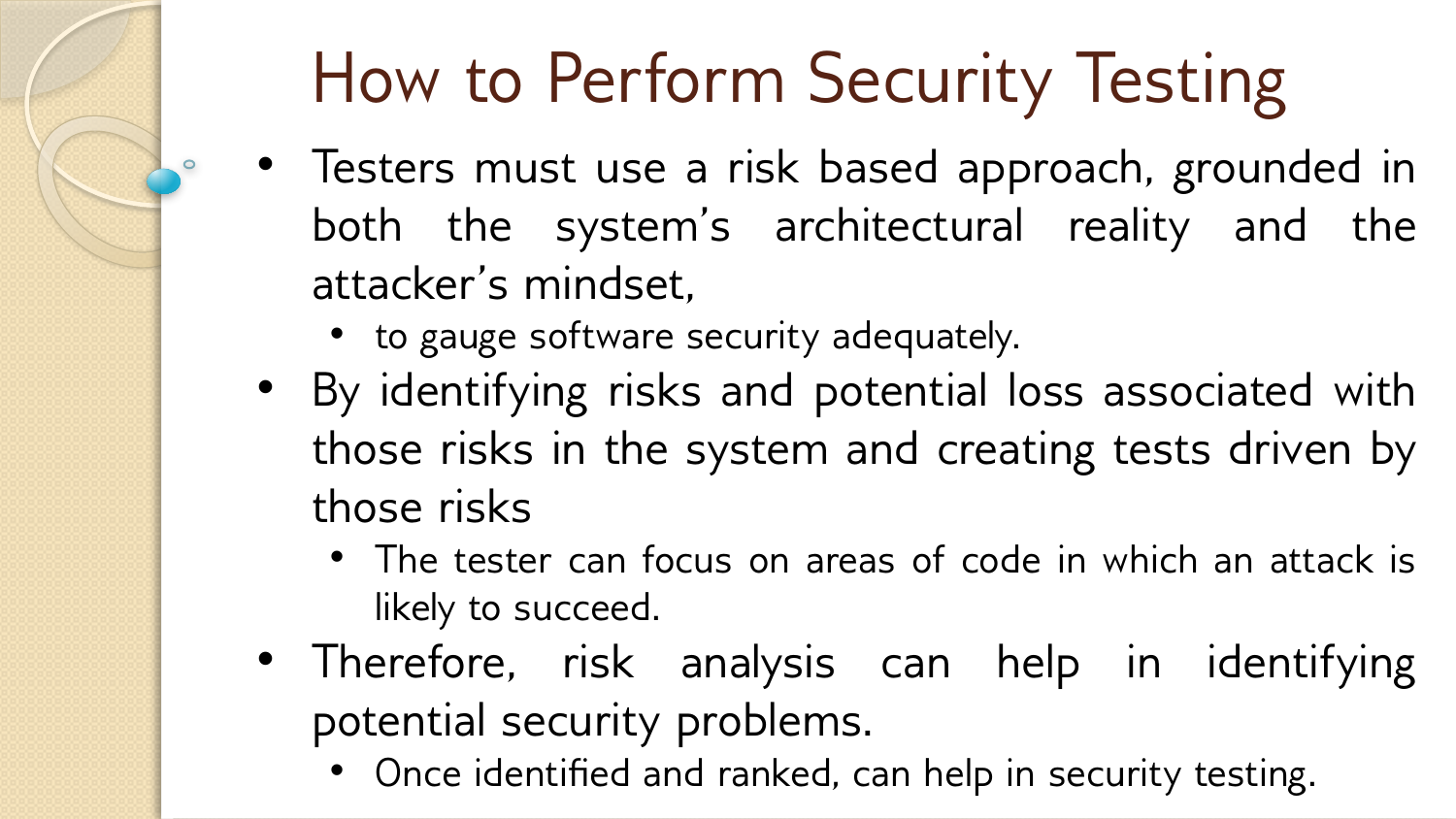

# How to Perform Security Testing
Testers must use a risk based approach, grounded in both the system’s architectural reality and the attacker’s mindset,
to gauge software security adequately.
By identifying risks and potential loss associated with those risks in the system and creating tests driven by those risks
The tester can focus on areas of code in which an attack is likely to succeed.
Therefore, risk analysis can help in identifying potential security problems.
Once identified and ranked, can help in security testing.